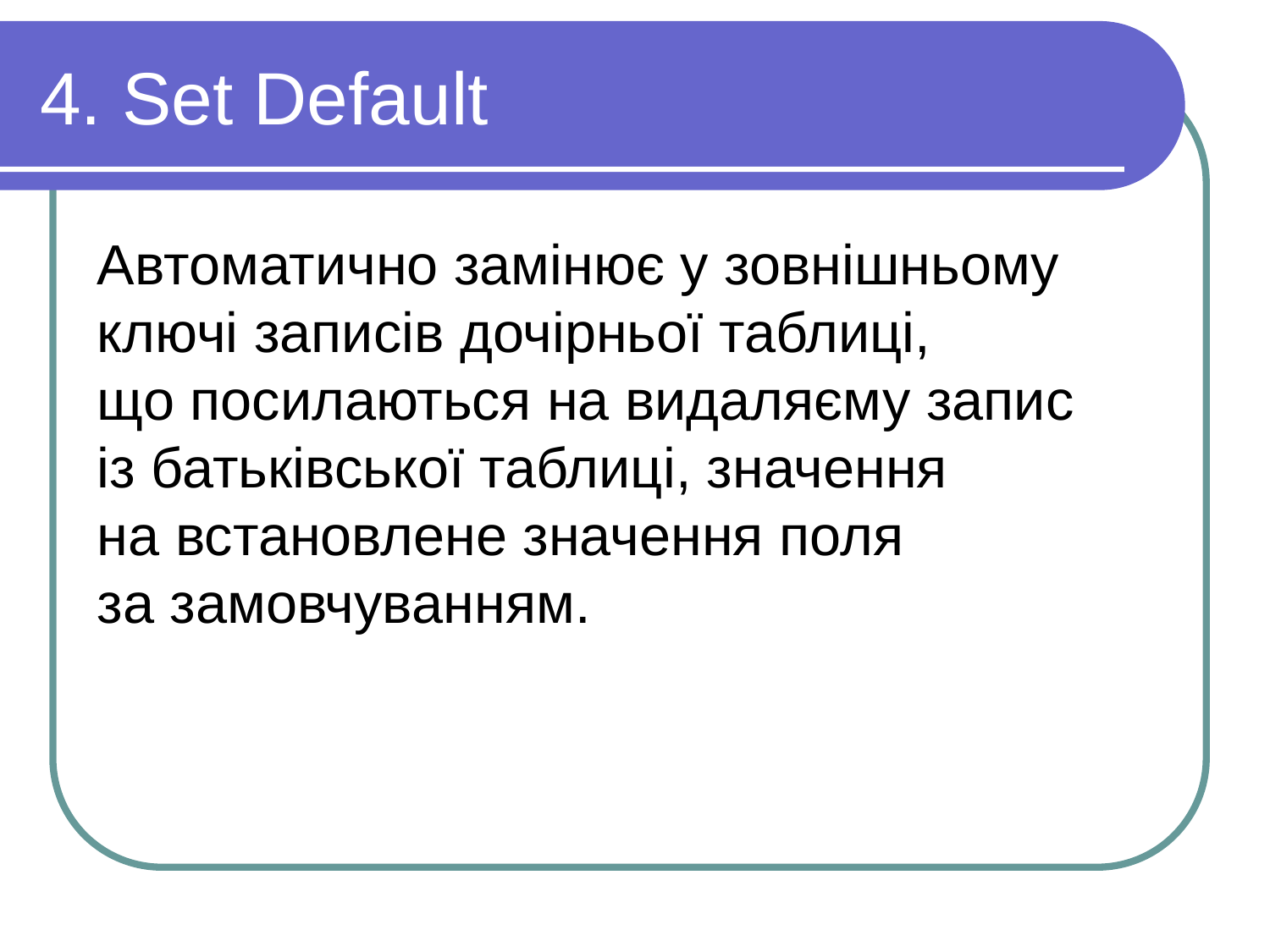

4. Set Default
Автоматично замінює у зовнішньому ключі записів дочірньої таблиці,           що посилаються на видаляєму запис     із батьківської таблиці, значення           на встановлене значення поля              за замовчуванням.